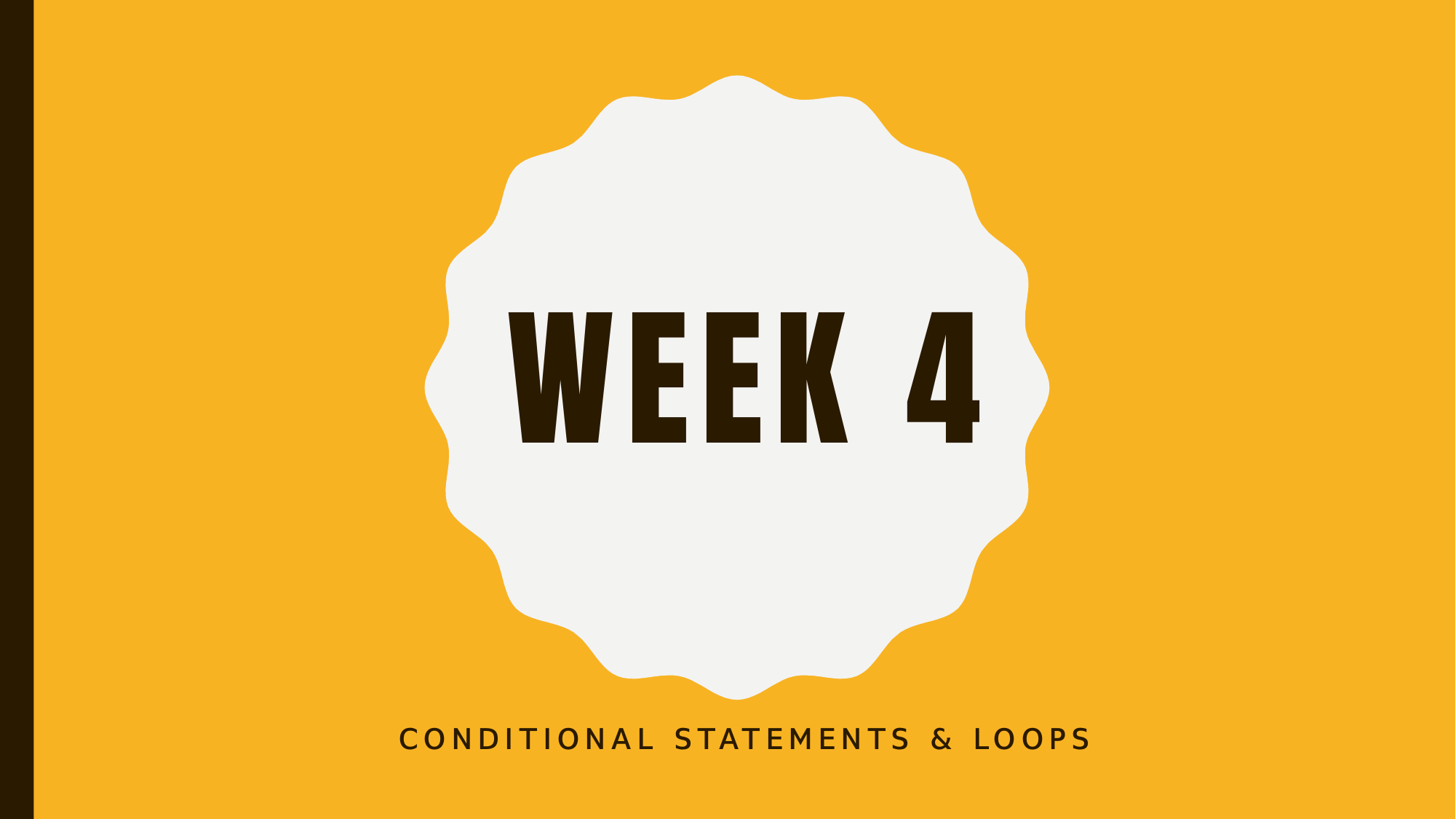

# Week 4
Conditional Statements & Loops